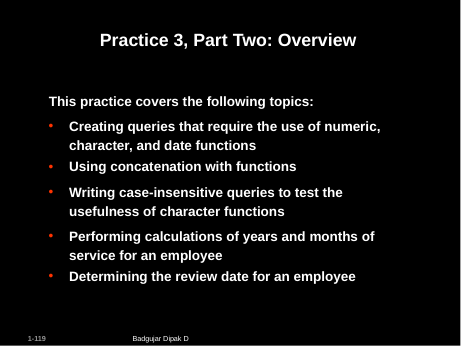

# Practice 3, Part Two: Overview
This practice covers the following topics:
Creating queries that require the use of numeric,  character, and date functions
Using concatenation with functions
Writing case-insensitive queries to test the  usefulness of character functions
Performing calculations of years and months of  service for an employee
Determining the review date for an employee
Badgujar Dipak D
1-119